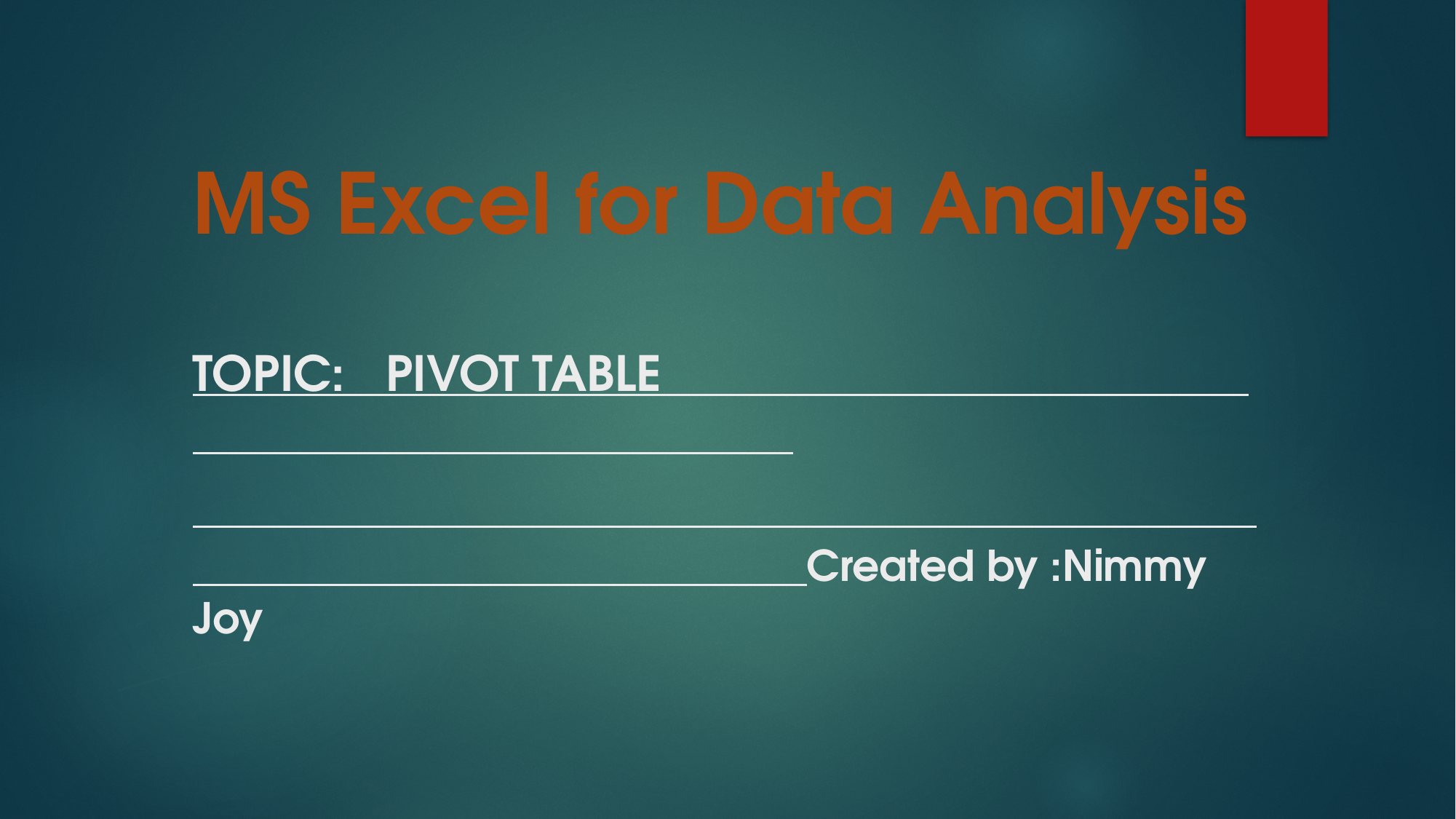

# MS Excel for Data Analysis
Topic:   Pivot Table
                                                                                                                            Created by :Nimmy Joy